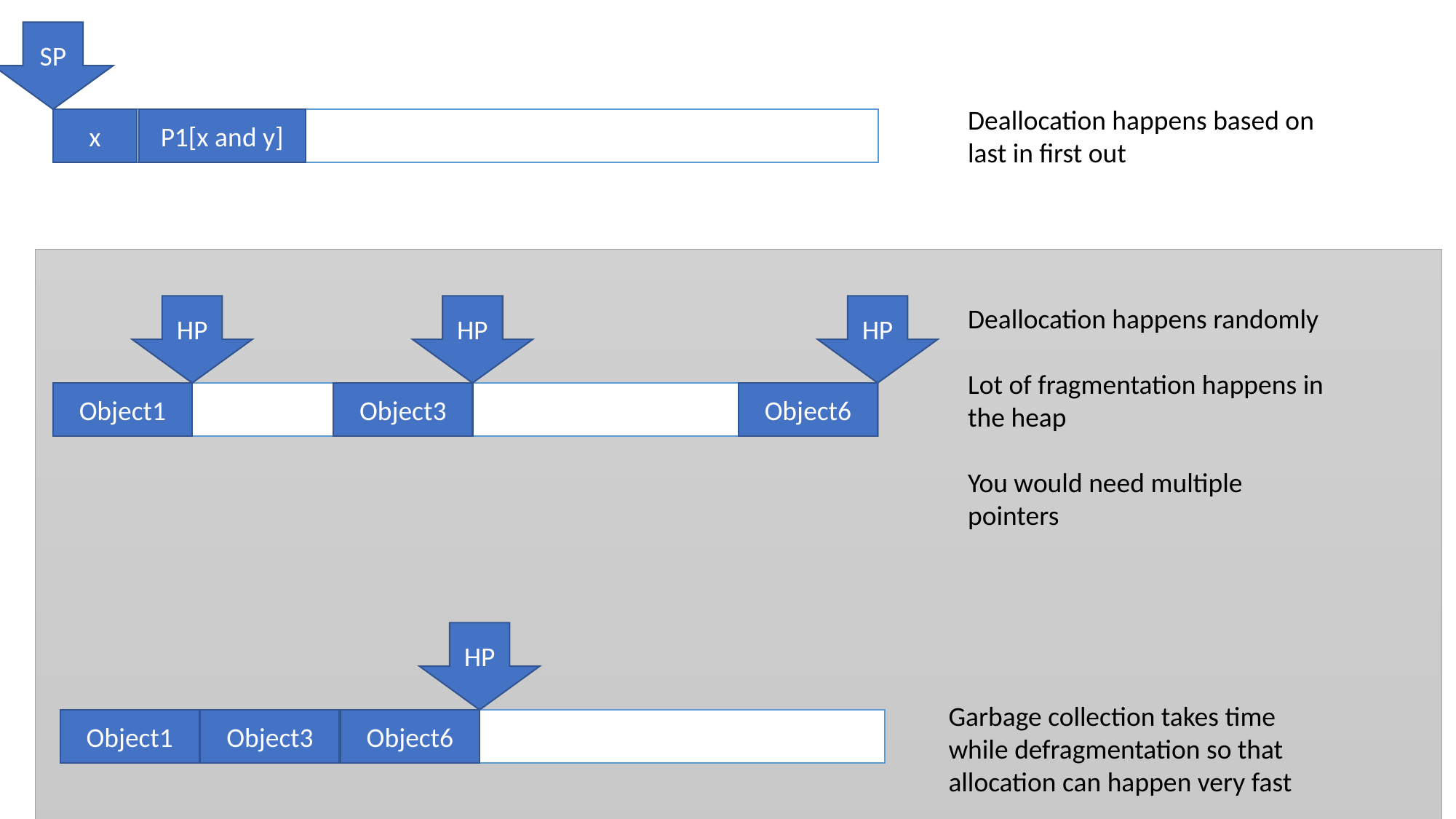

SP
Deallocation happens based on last in first out
x

P1[x and y]
STACK
HEAP
HP
HP
HP
Deallocation happens randomly

Lot of fragmentation happens in the heap

You would need multiple pointers

C++
Object6
Object3
Object1

HP
Garbage collection takes time while defragmentation so that allocation can happen very fast
Object3
Object6
Object1

.NET